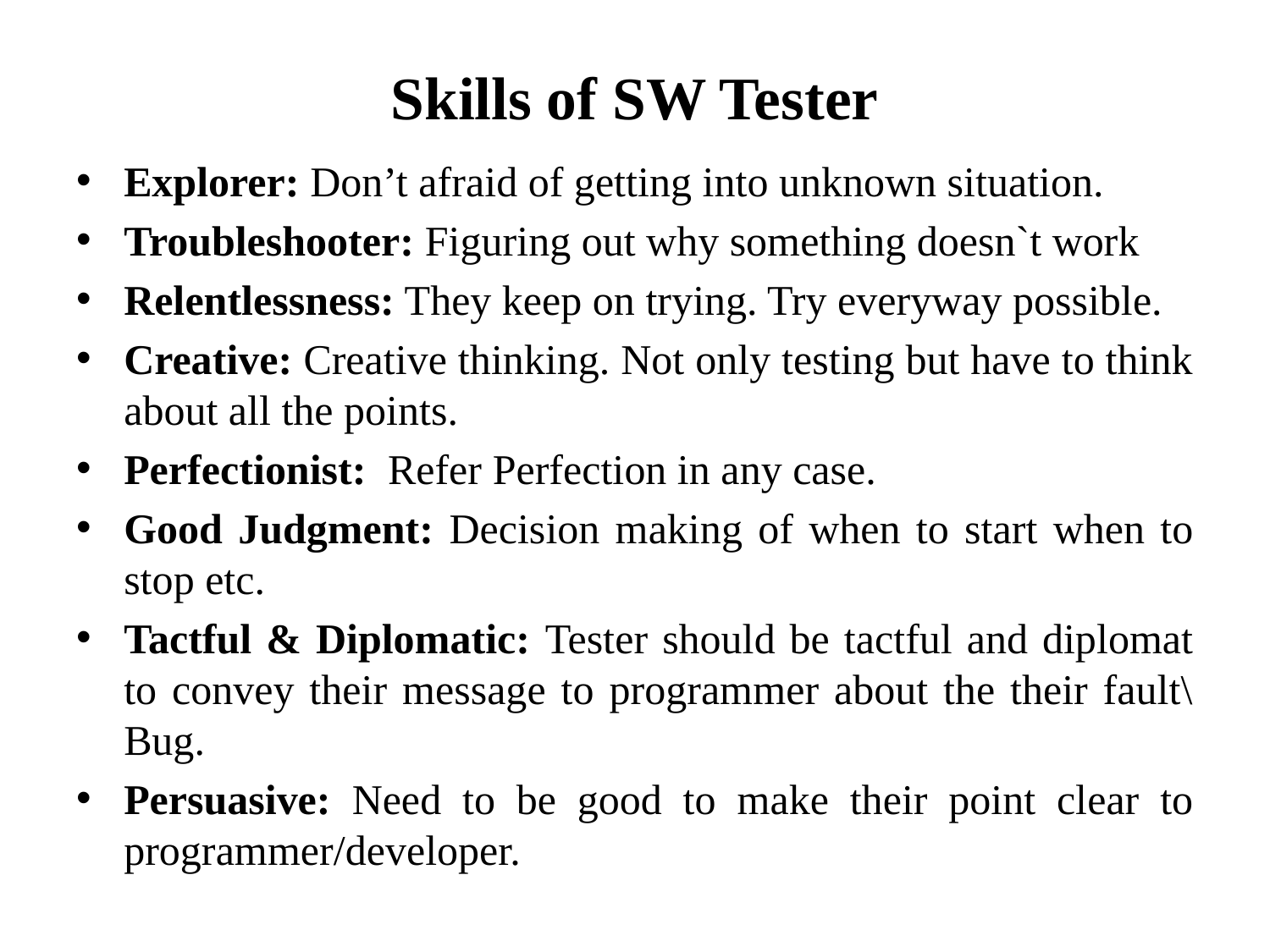

# Skills of SW Tester
Explorer: Don’t afraid of getting into unknown situation.
Troubleshooter: Figuring out why something doesn`t work
Relentlessness: They keep on trying. Try everyway possible.
Creative: Creative thinking. Not only testing but have to think about all the points.
Perfectionist:  Refer Perfection in any case.
Good Judgment: Decision making of when to start when to stop etc.
Tactful & Diplomatic: Tester should be tactful and diplomat to convey their message to programmer about the their fault\Bug.
Persuasive: Need to be good to make their point clear to programmer/developer.